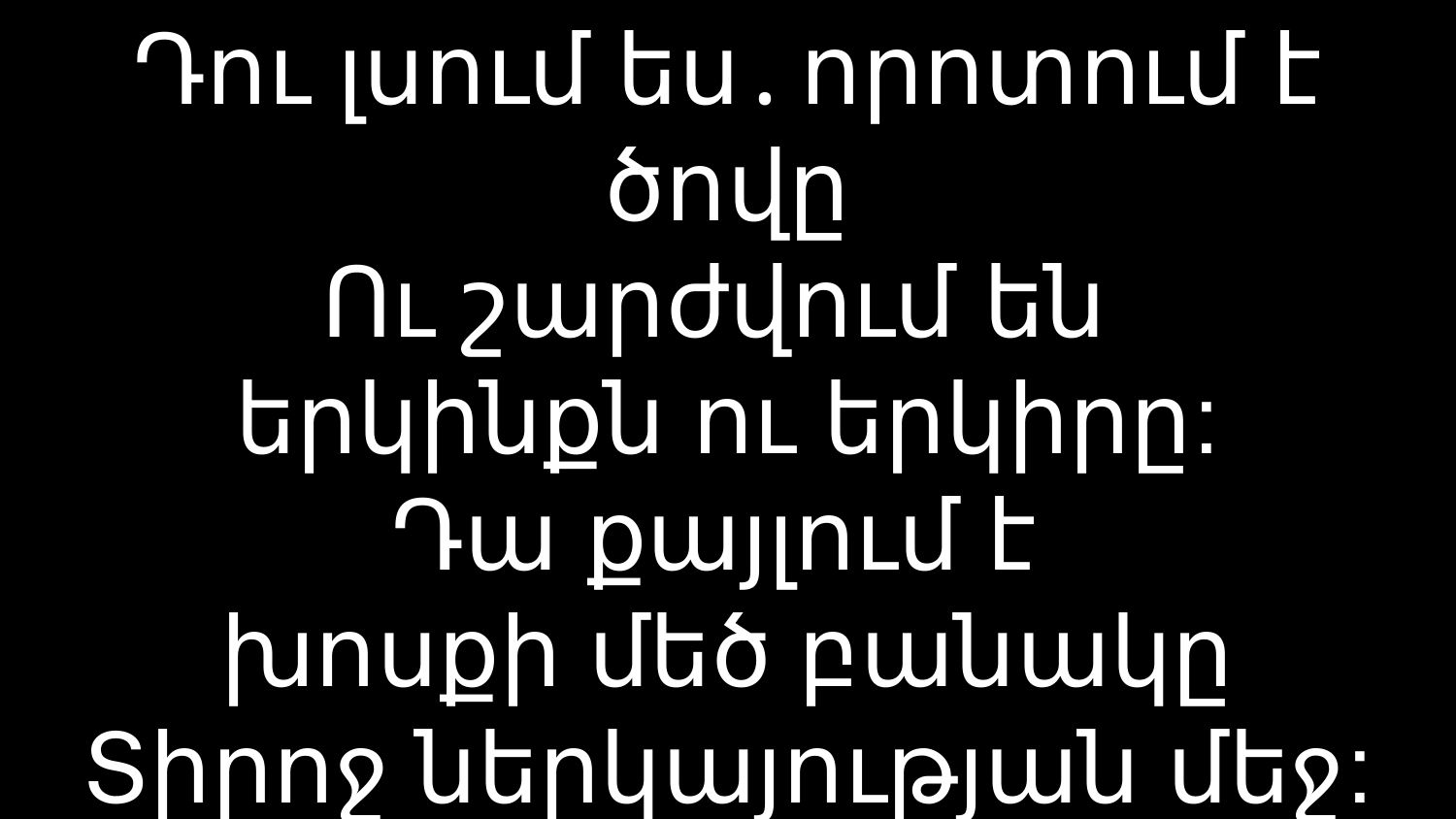

# Դու լսում ես․ որոտում է ծովը Ու շարժվում են երկինքն ու երկիրը: Դա քայլում է խոսքի մեծ բանակը Տիրոջ ներկայության մեջ: X2